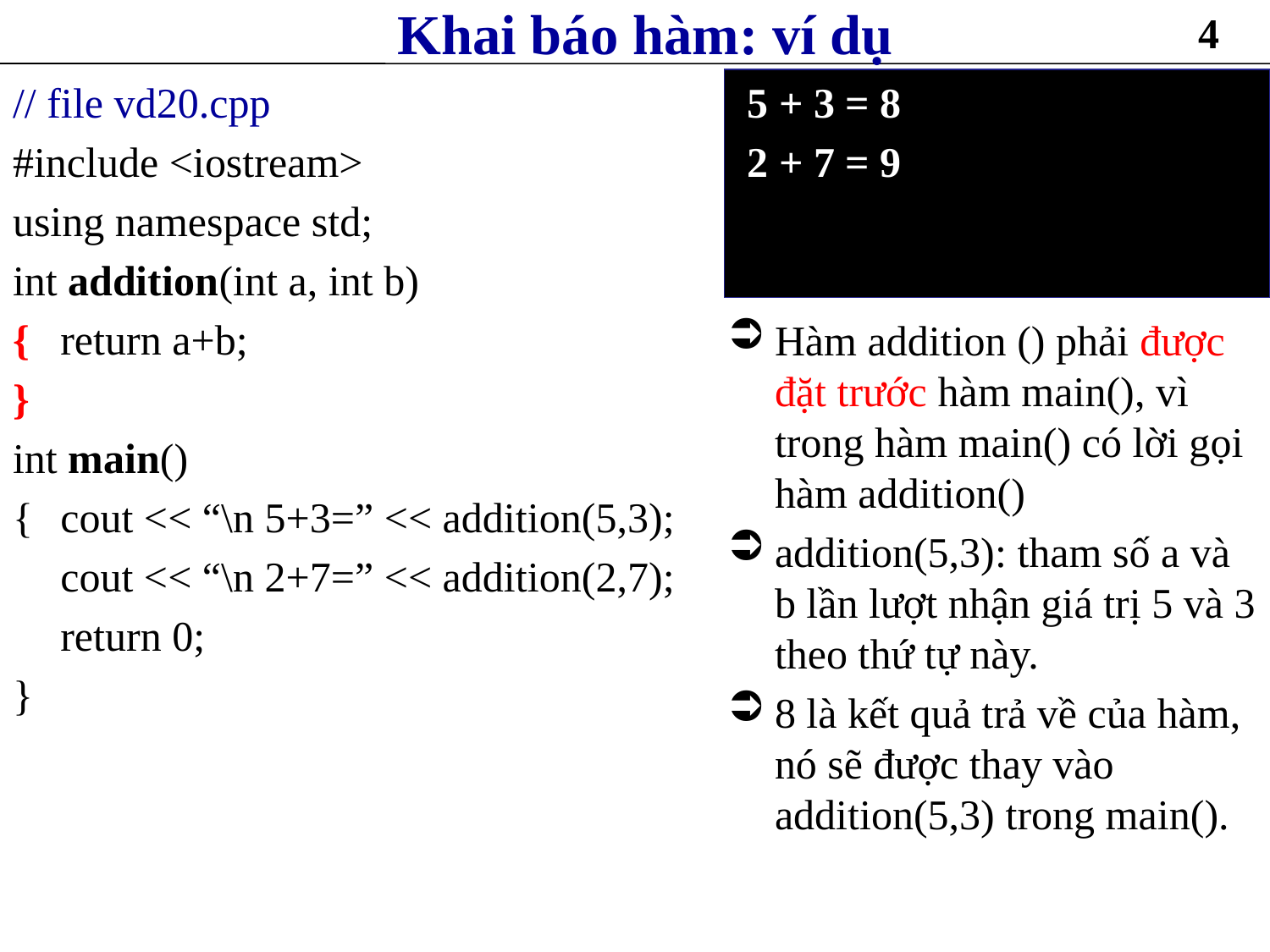

# Khai báo hàm: ví dụ
4
// file vd20.cpp
#include <iostream>
using namespace std;
int addition(int a, int b)
{ 	return a+b;
}
int main()
{	cout << “\n 5+3=” << addition(5,3);
	cout << “\n 2+7=” << addition(2,7);
	return 0;
}

 5 + 3 = 8
 2 + 7 = 9

Hàm addition () phải được đặt trước hàm main(), vì trong hàm main() có lời gọi hàm addition()
addition(5,3): tham số a và b lần lượt nhận giá trị 5 và 3 theo thứ tự này.
8 là kết quả trả về của hàm, nó sẽ được thay vào addition(5,3) trong main().